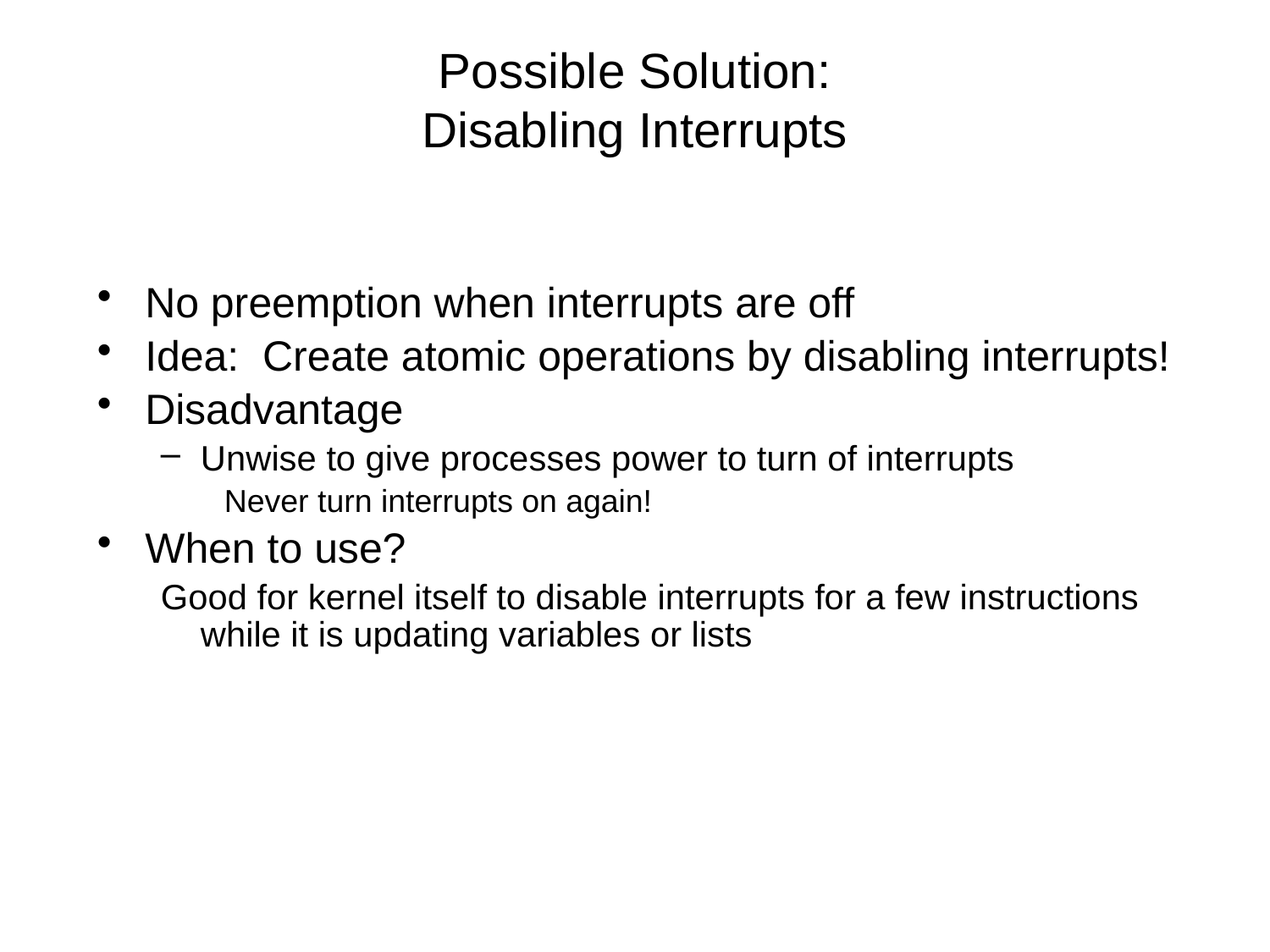

# Possible Solution: Disabling Interrupts
No preemption when interrupts are off
Idea:  Create atomic operations by disabling interrupts!
Disadvantage
Unwise to give processes power to turn of interrupts
Never turn interrupts on again!
When to use?
Good for kernel itself to disable interrupts for a few instructions while it is updating variables or lists